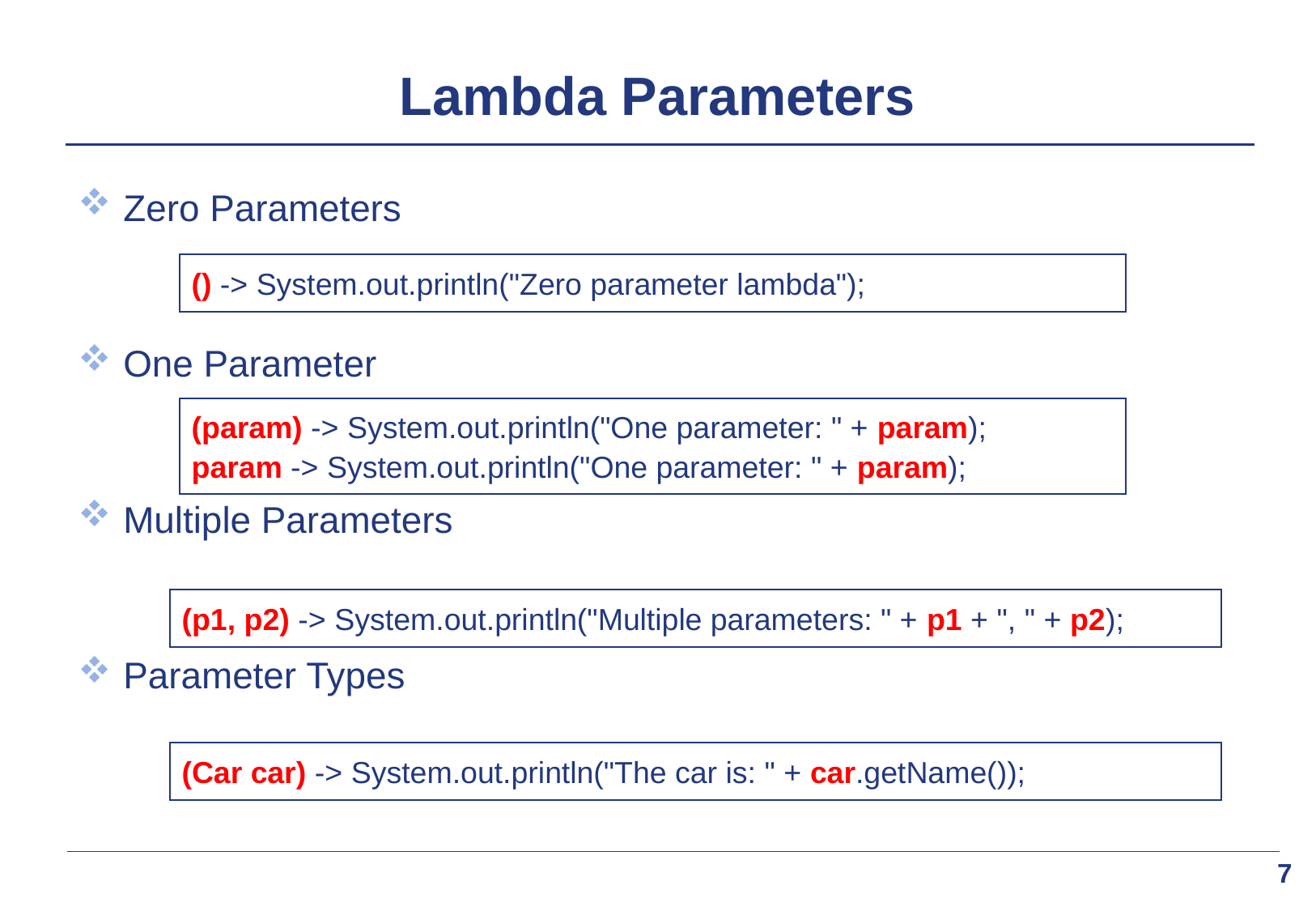

# Lambda Parameters
Zero Parameters

One Parameter

Multiple Parameters

Parameter Types
() -> System.out.println("Zero parameter lambda");
(param) -> System.out.println("One parameter: " + param);
param -> System.out.println("One parameter: " + param);
(p1, p2) -> System.out.println("Multiple parameters: " + p1 + ", " + p2);
(Car car) -> System.out.println("The car is: " + car.getName());